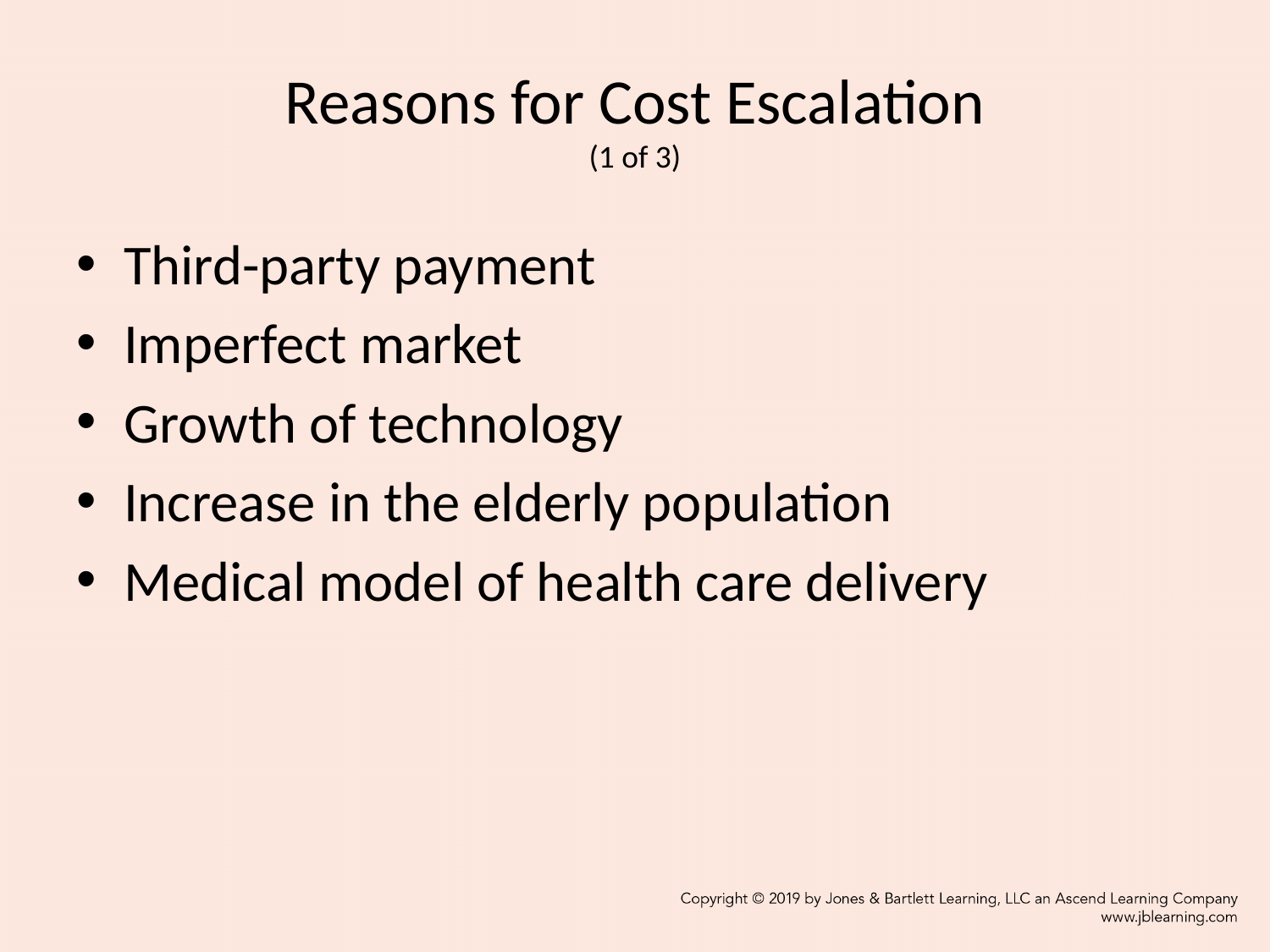

# Reasons for Cost Escalation (1 of 3)
Third-party payment
Imperfect market
Growth of technology
Increase in the elderly population
Medical model of health care delivery